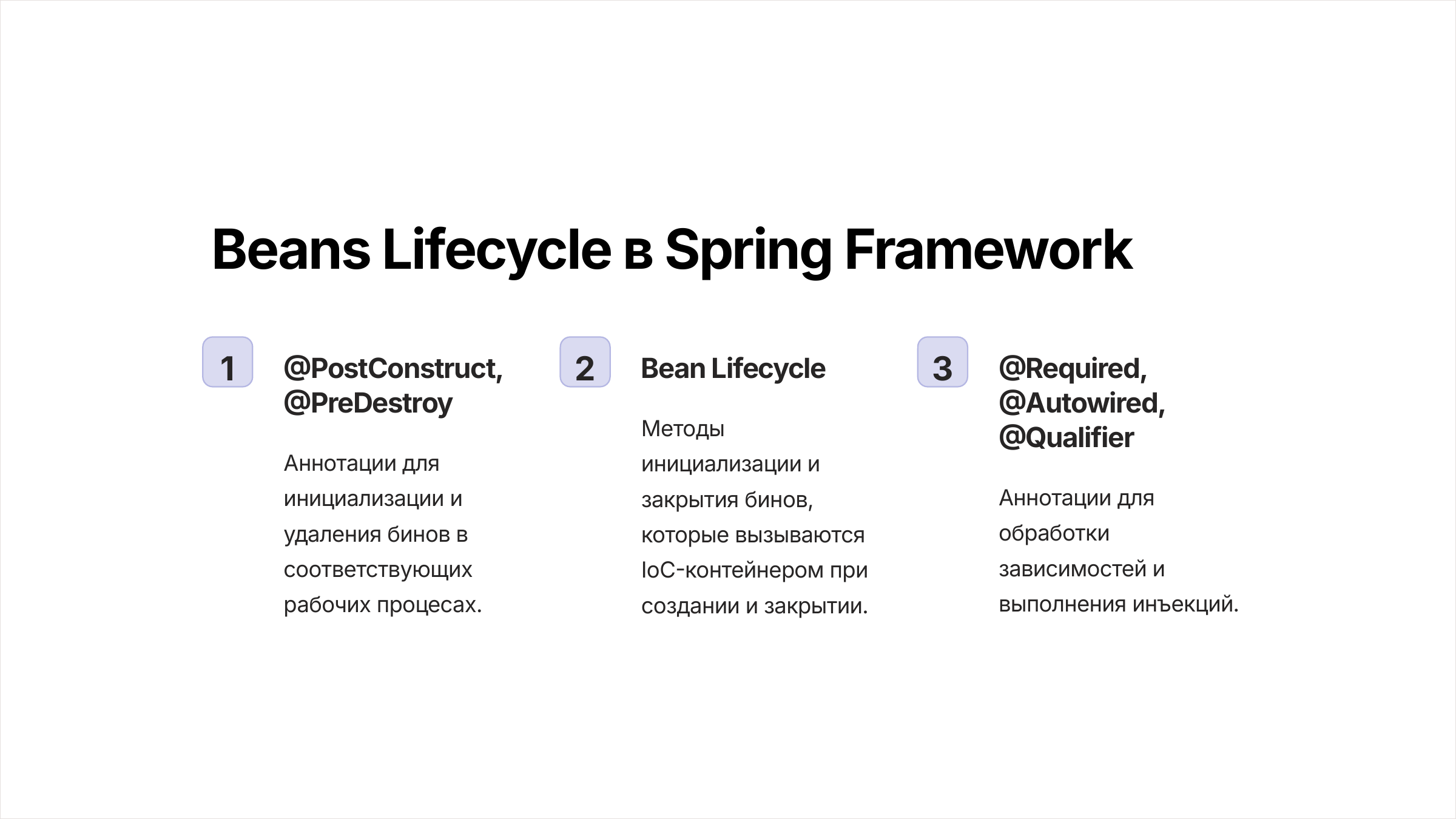

Beans Lifecycle в Spring Framework

1
2
3
@PostConstruct, @PreDestroy
Bean Lifecycle
@Required, @Autowired, @Qualifier
Методы инициализации и закрытия бинов, которые вызываются IoC-контейнером при создании и закрытии.
Аннотации для инициализации и удаления бинов в соответствующих рабочих процесах.
Aннотации для обработки зависимостей и выполнения инъекций.